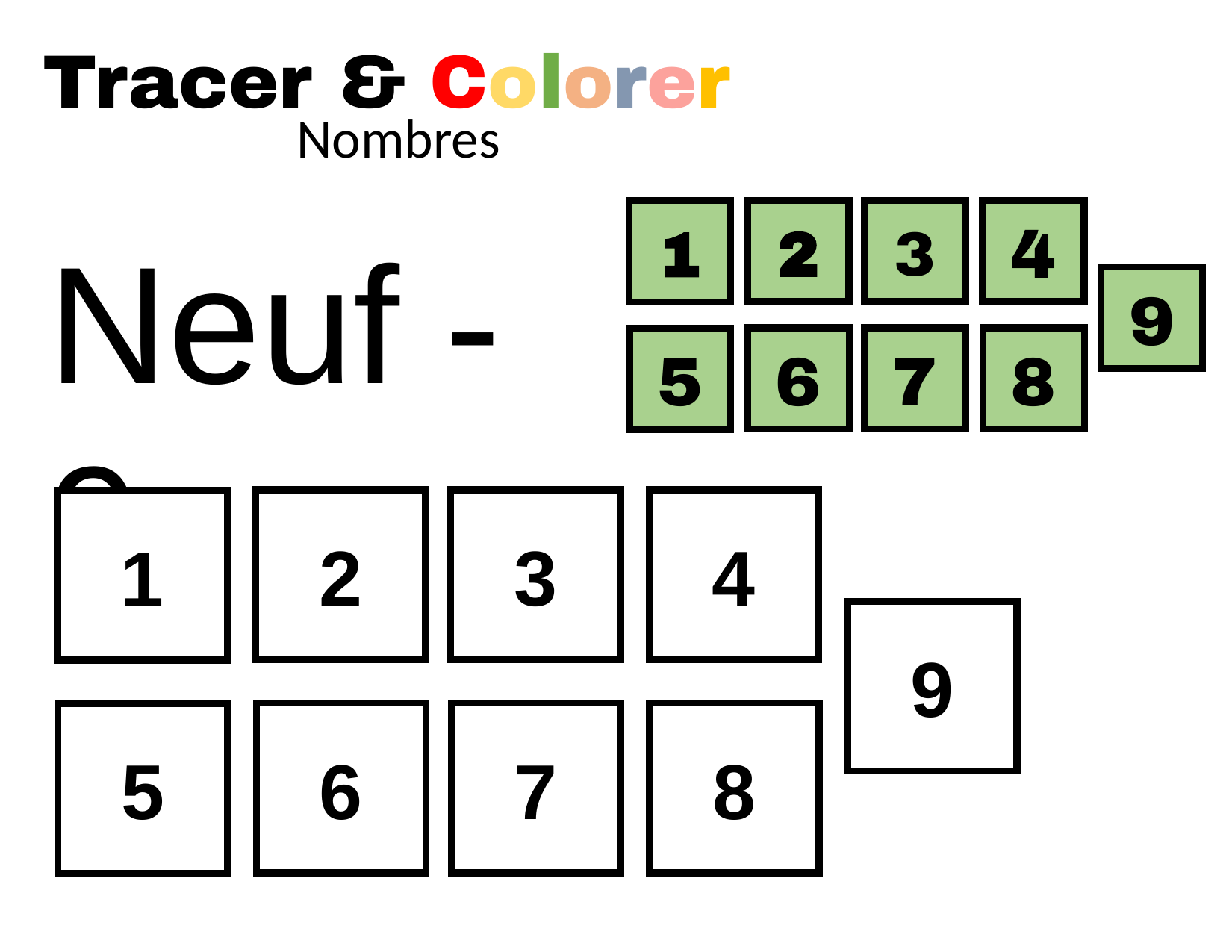

Tracer & Colorer
Nombres
2
3
4
1
Neuf - 9
9
6
7
8
5
2
3
4
1
9
6
7
8
5